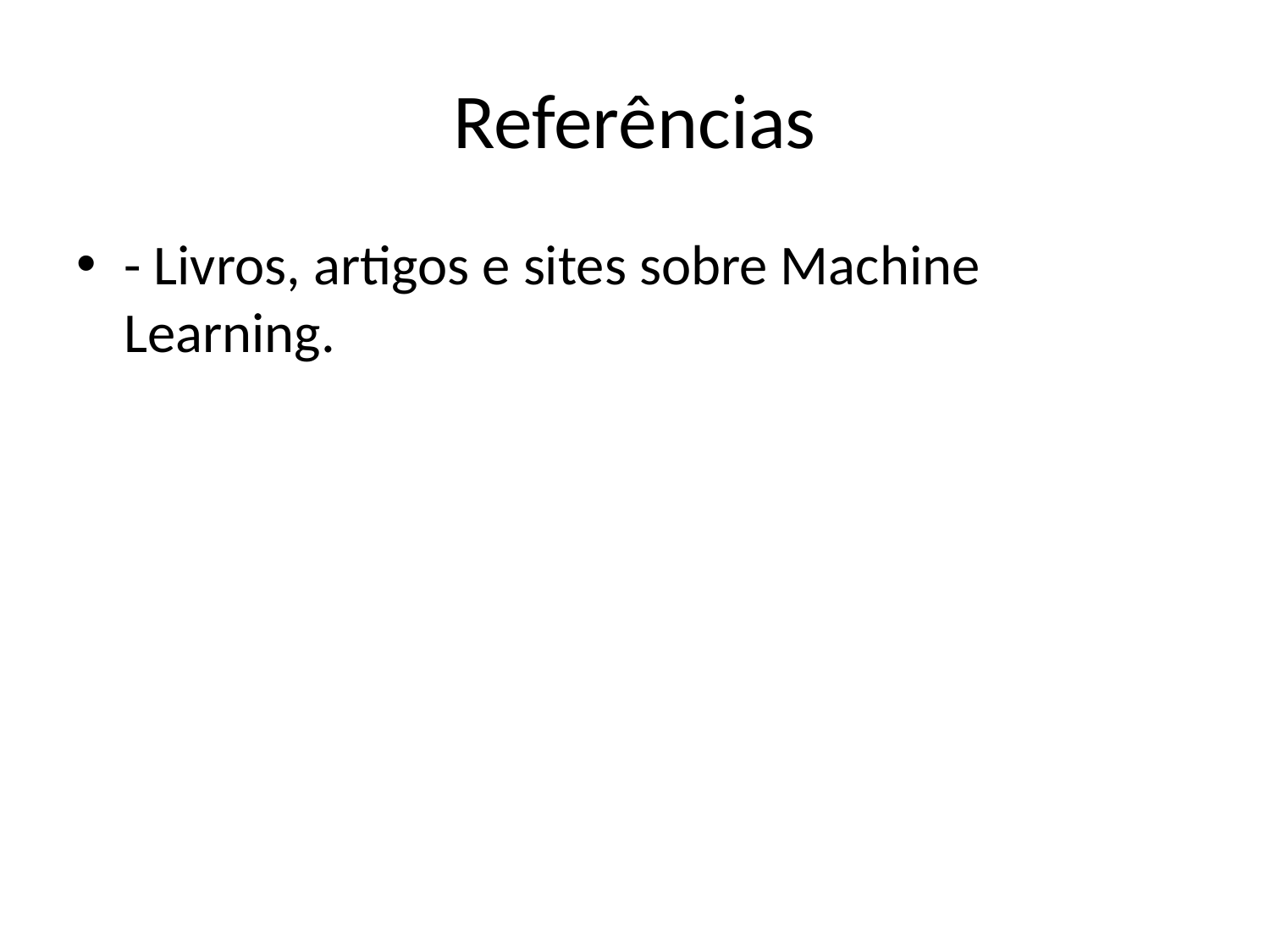

# Referências
- Livros, artigos e sites sobre Machine Learning.